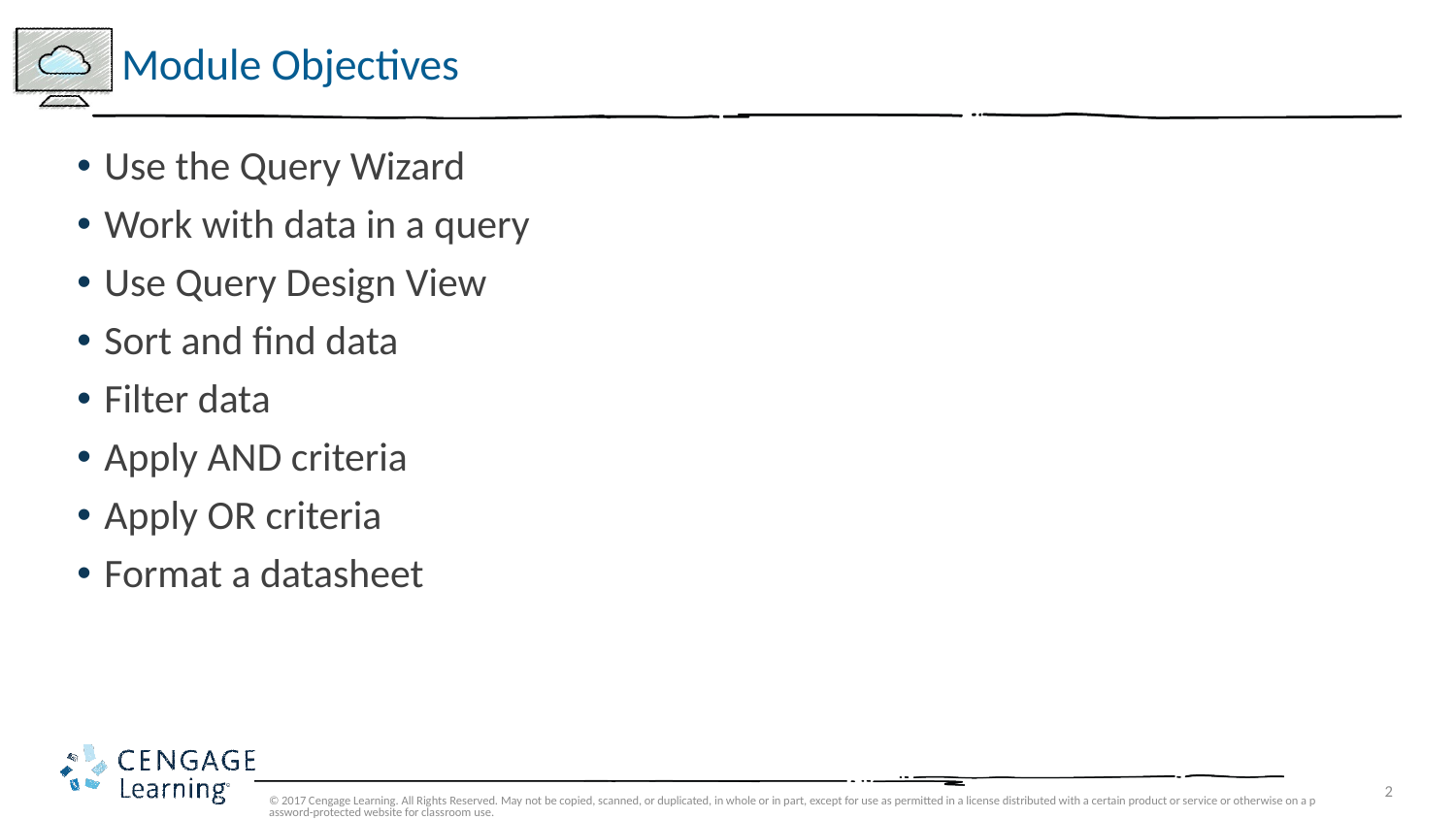

# Module Objectives
Use the Query Wizard
Work with data in a query
Use Query Design View
Sort and find data
Filter data
Apply AND criteria
Apply OR criteria
Format a datasheet
© 2017 Cengage Learning. All Rights Reserved. May not be copied, scanned, or duplicated, in whole or in part, except for use as permitted in a license distributed with a certain product or service or otherwise on a password-protected website for classroom use.